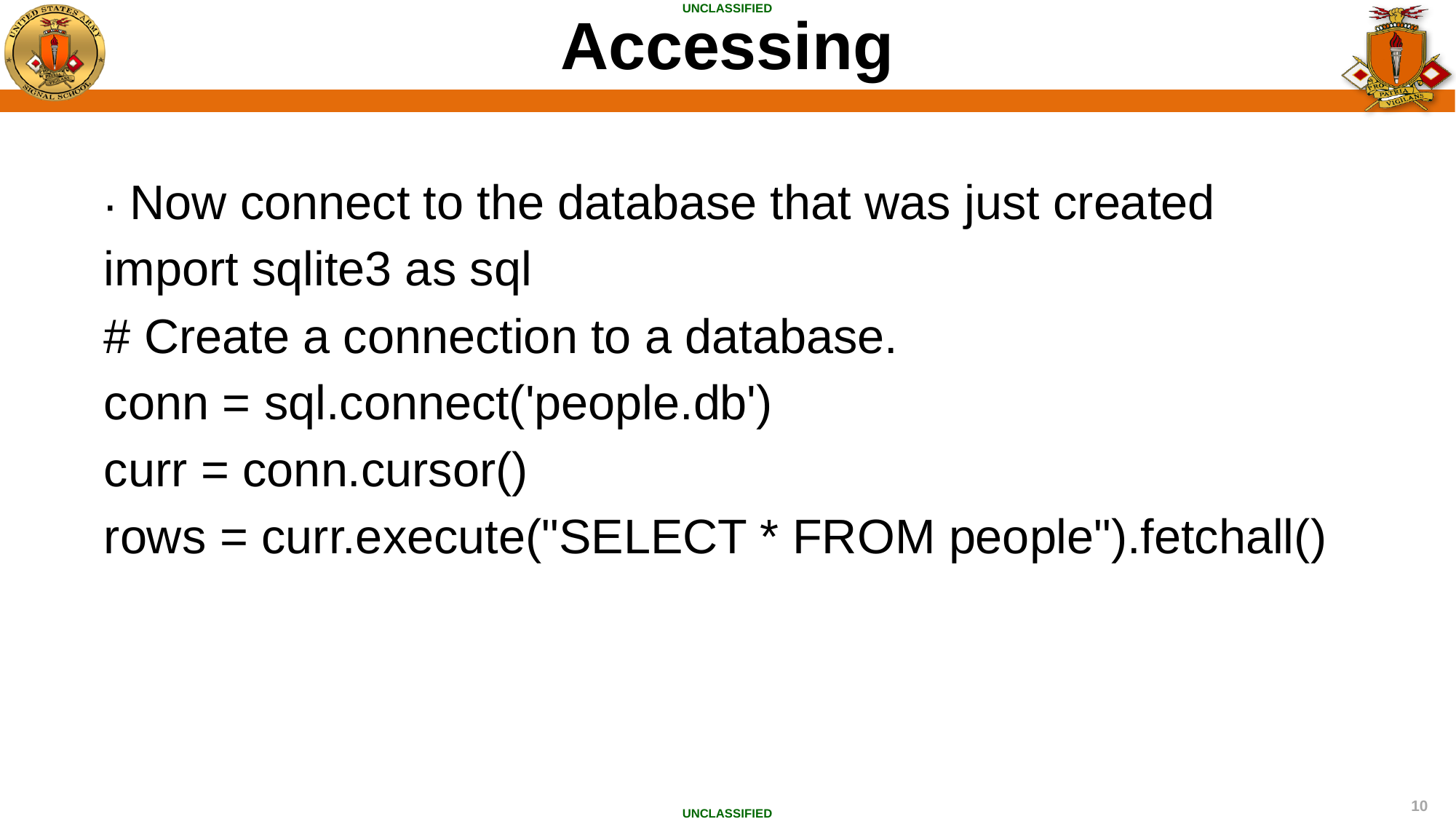

Accessing
Now connect to the database that was just created
import sqlite3 as sql
# Create a connection to a database.
conn = sql.connect('people.db')
curr = conn.cursor()
rows = curr.execute("SELECT * FROM people").fetchall()